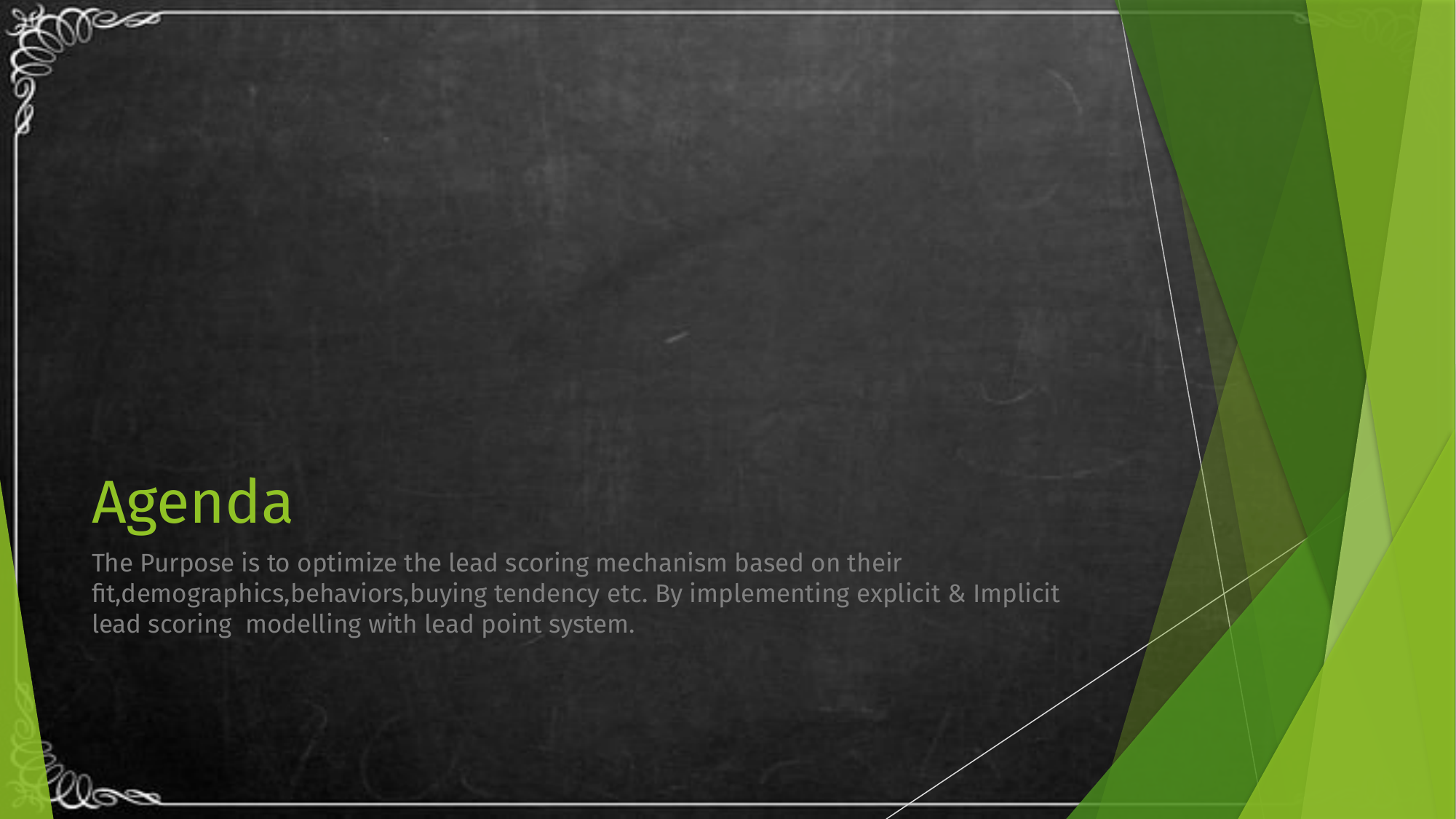

# Agenda
The Purpose is to optimize the lead scoring mechanism based on their fit,demographics,behaviors,buying tendency etc. By implementing explicit & Implicit lead scoring  modelling with lead point system.